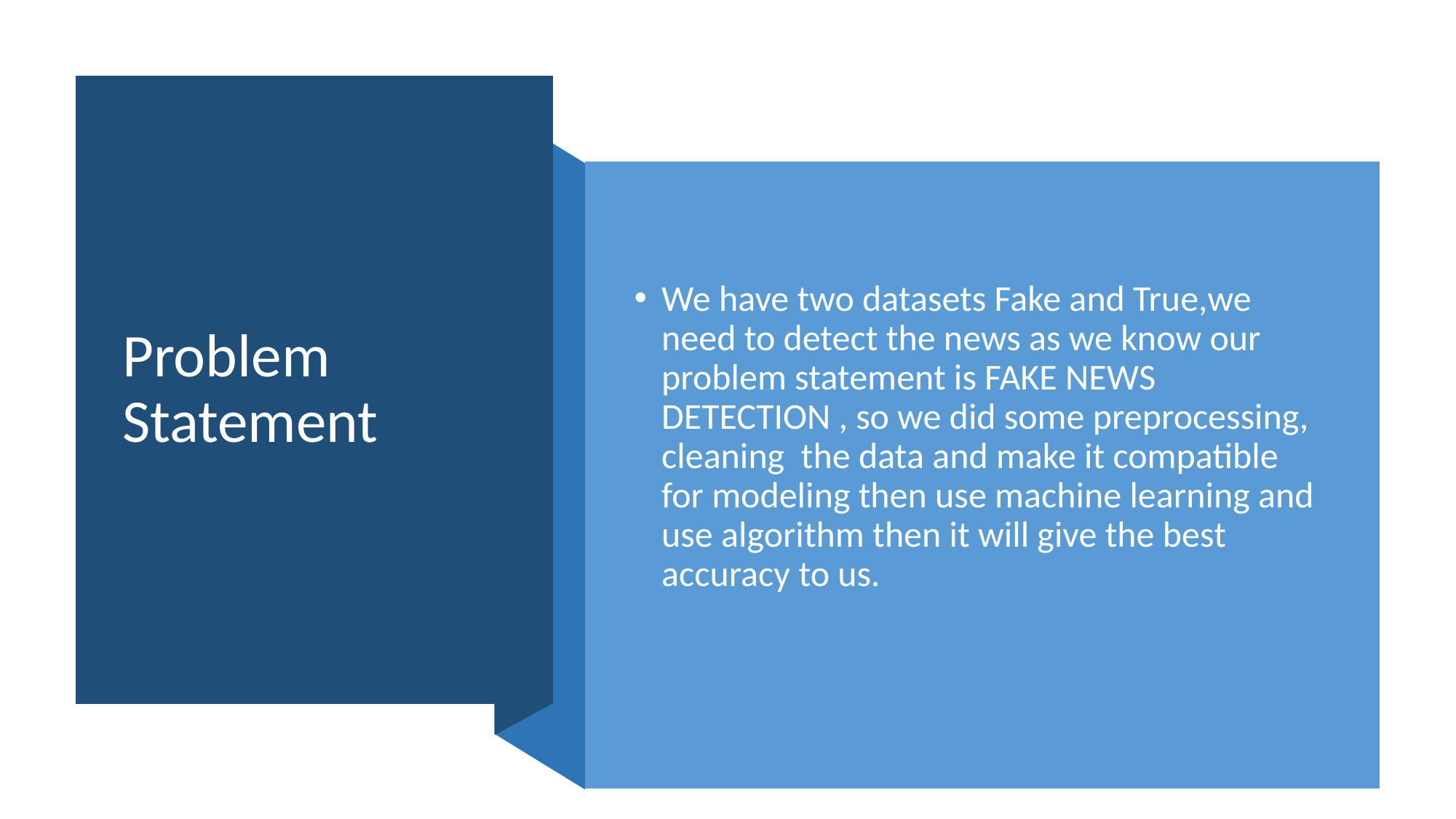

# Problem Statement

We have two datasets Fake and True,we need to detect the news as we know our problem statement is FAKE NEWS DETECTION , so we did some preprocessing, cleaning  the data and make it compatible for modeling then use machine learning and use algorithm then it will give the best accuracy to us.